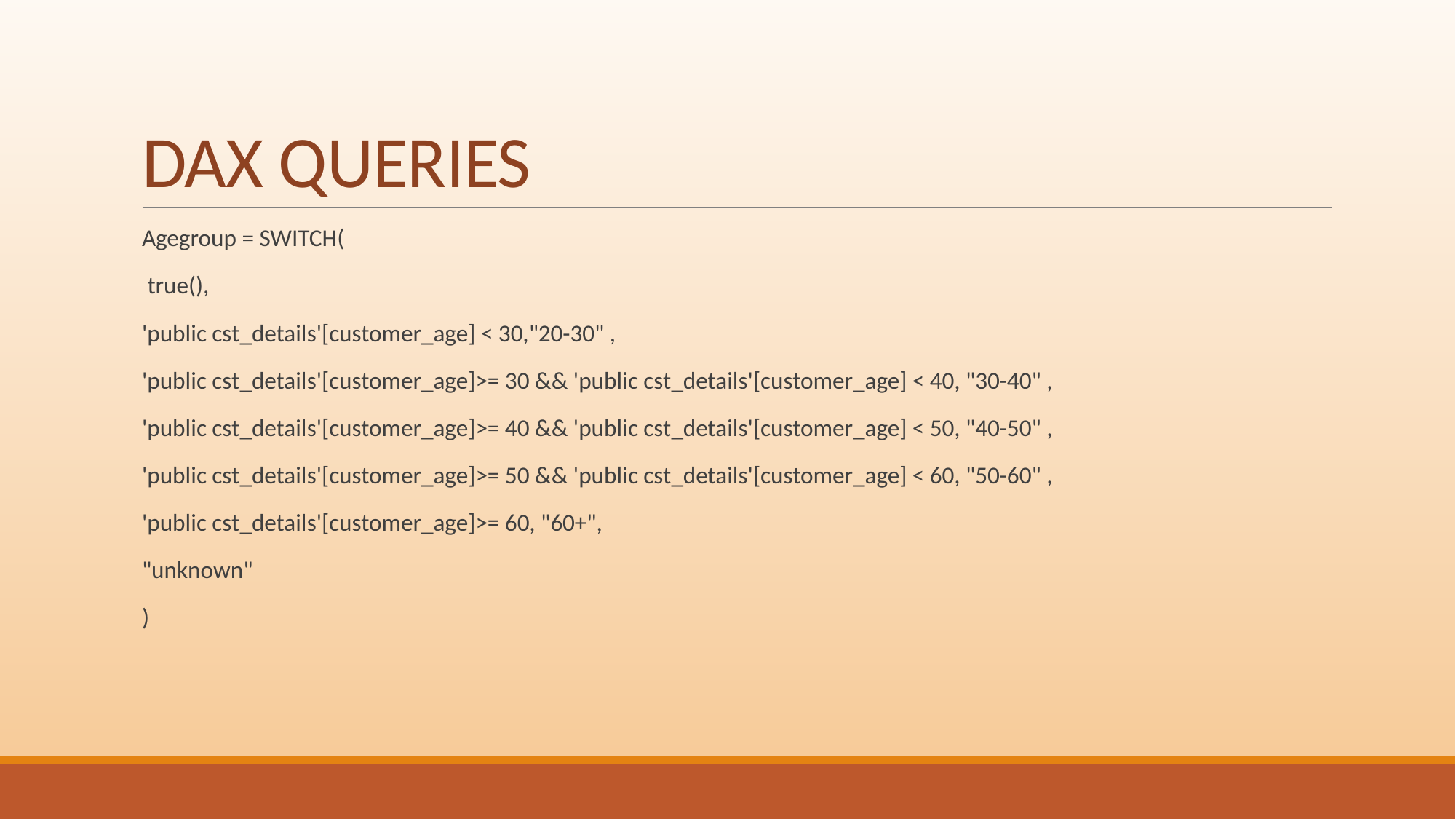

# DAX QUERIES
Agegroup = SWITCH(
 true(),
'public cst_details'[customer_age] < 30,"20-30" ,
'public cst_details'[customer_age]>= 30 && 'public cst_details'[customer_age] < 40, "30-40" ,
'public cst_details'[customer_age]>= 40 && 'public cst_details'[customer_age] < 50, "40-50" ,
'public cst_details'[customer_age]>= 50 && 'public cst_details'[customer_age] < 60, "50-60" ,
'public cst_details'[customer_age]>= 60, "60+",
"unknown"
)